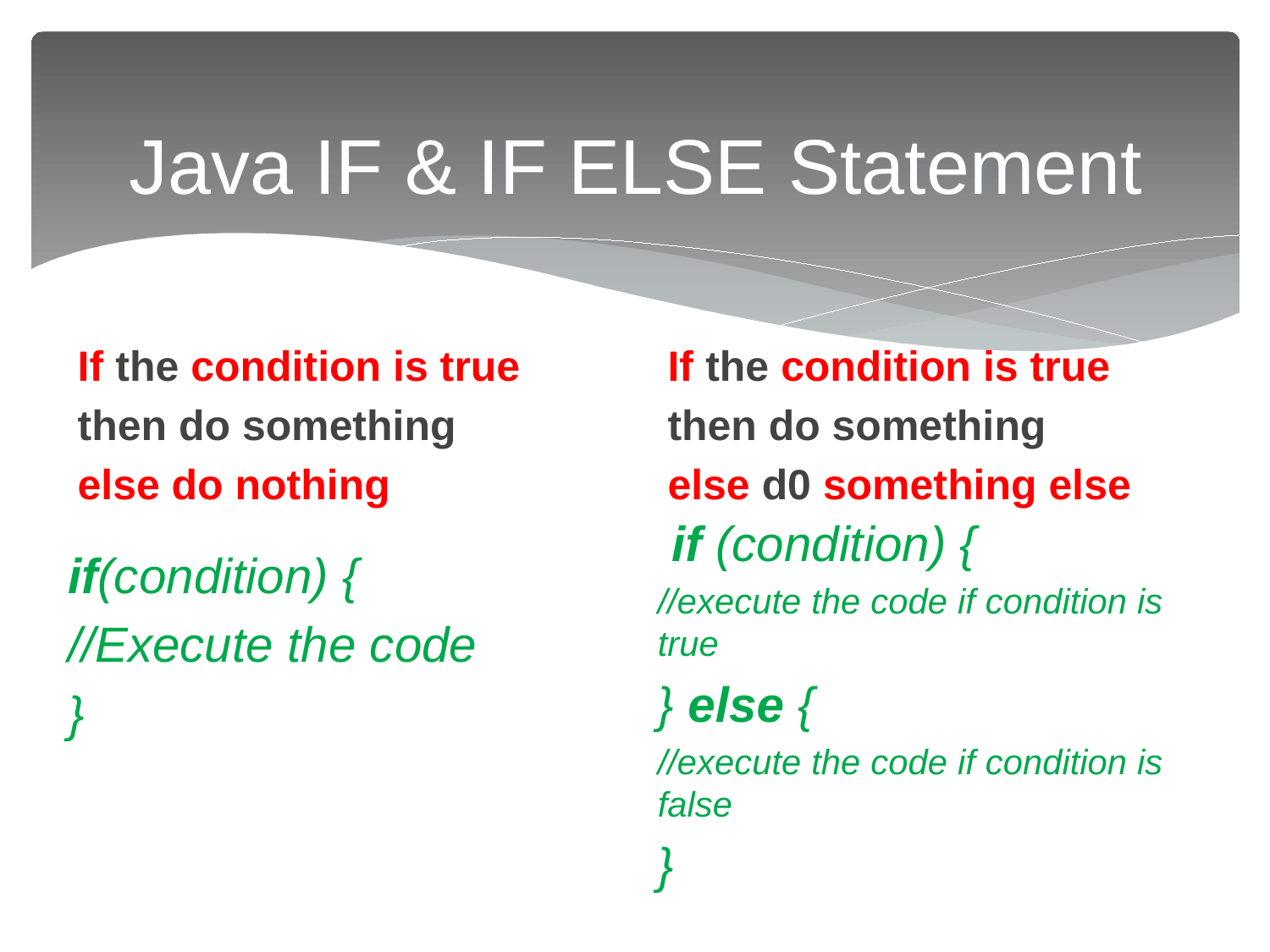

# Java IF & IF ELSE Statement
If the condition is true
then do something
else do nothing

If the condition is true
then do something
else d0 something else

 if (condition) {
//execute the code if condition is true
} else {
//execute the code if condition is false
}
if(condition) {
//Execute the code
}